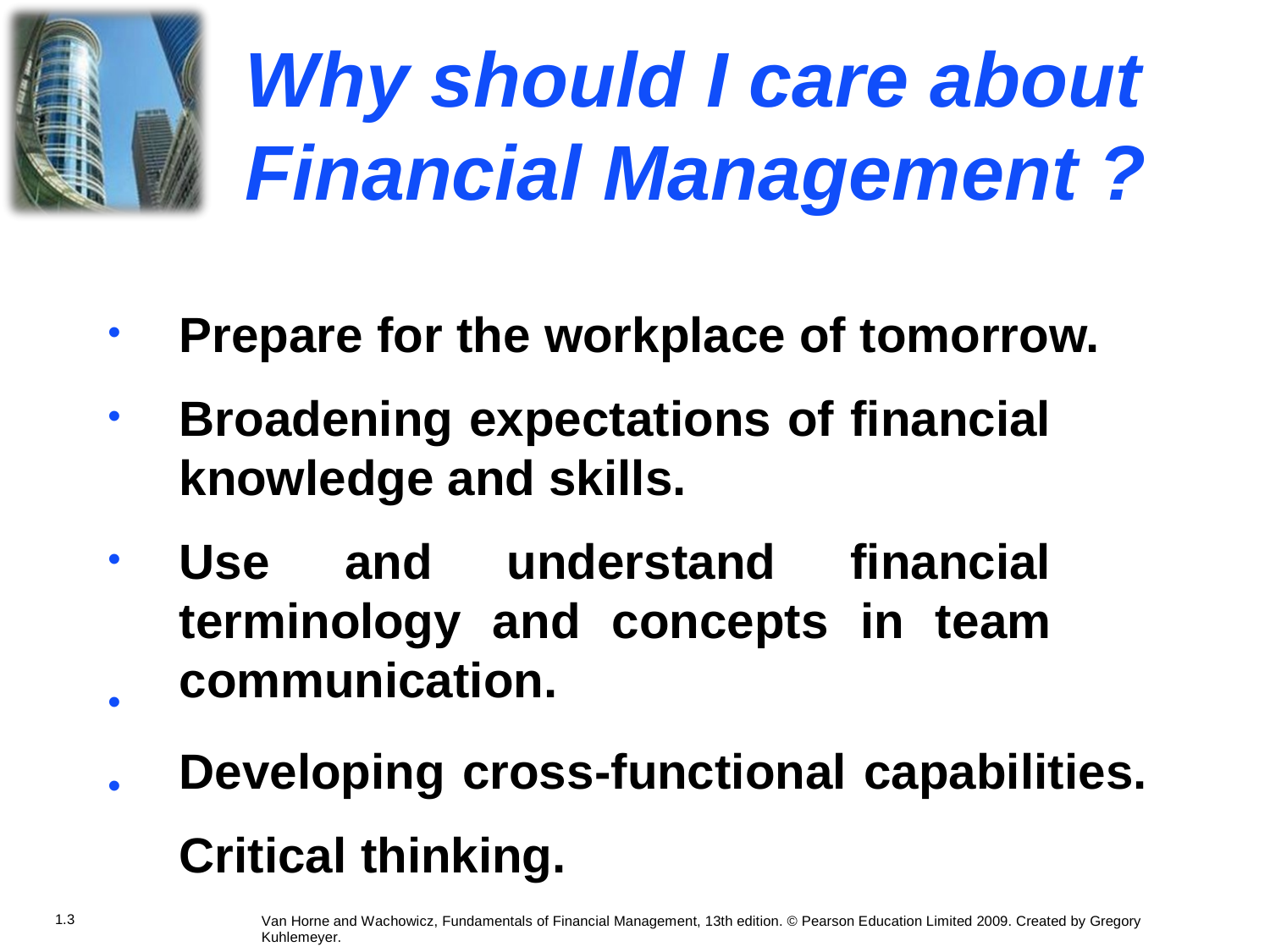

Why
should I
care
about
Financial
Management
?
Prepare for the workplace of tomorrow.
Broadening expectations of financial knowledge and skills.
Use and understand financial terminology and concepts in team communication.
Developing cross-functional capabilities. Critical thinking.
•
•
•
•
•
1.3
Van Horne and Wachowicz, Fundamentals of Financial Management, 13th edition. © Pearson Education Limited 2009. Created by Gregory Kuhlemeyer.